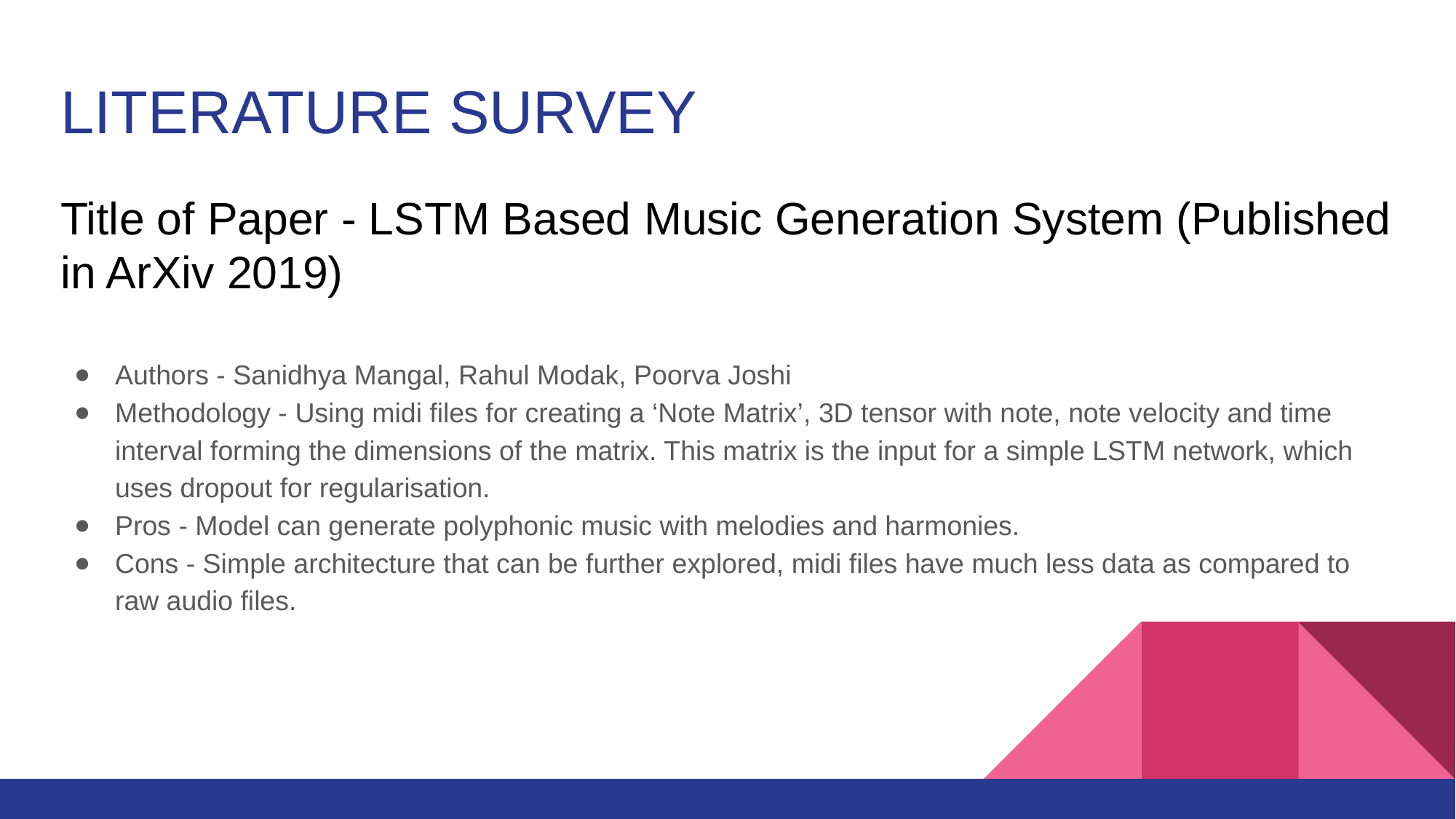

# LITERATURE SURVEY
Title of Paper - LSTM Based Music Generation System (Published in ArXiv 2019)

Authors - Sanidhya Mangal, Rahul Modak, Poorva Joshi
Methodology - Using midi files for creating a ‘Note Matrix’, 3D tensor with note, note velocity and time interval forming the dimensions of the matrix. This matrix is the input for a simple LSTM network, which uses dropout for regularisation.
Pros - Model can generate polyphonic music with melodies and harmonies.
Cons - Simple architecture that can be further explored, midi files have much less data as compared to raw audio files.